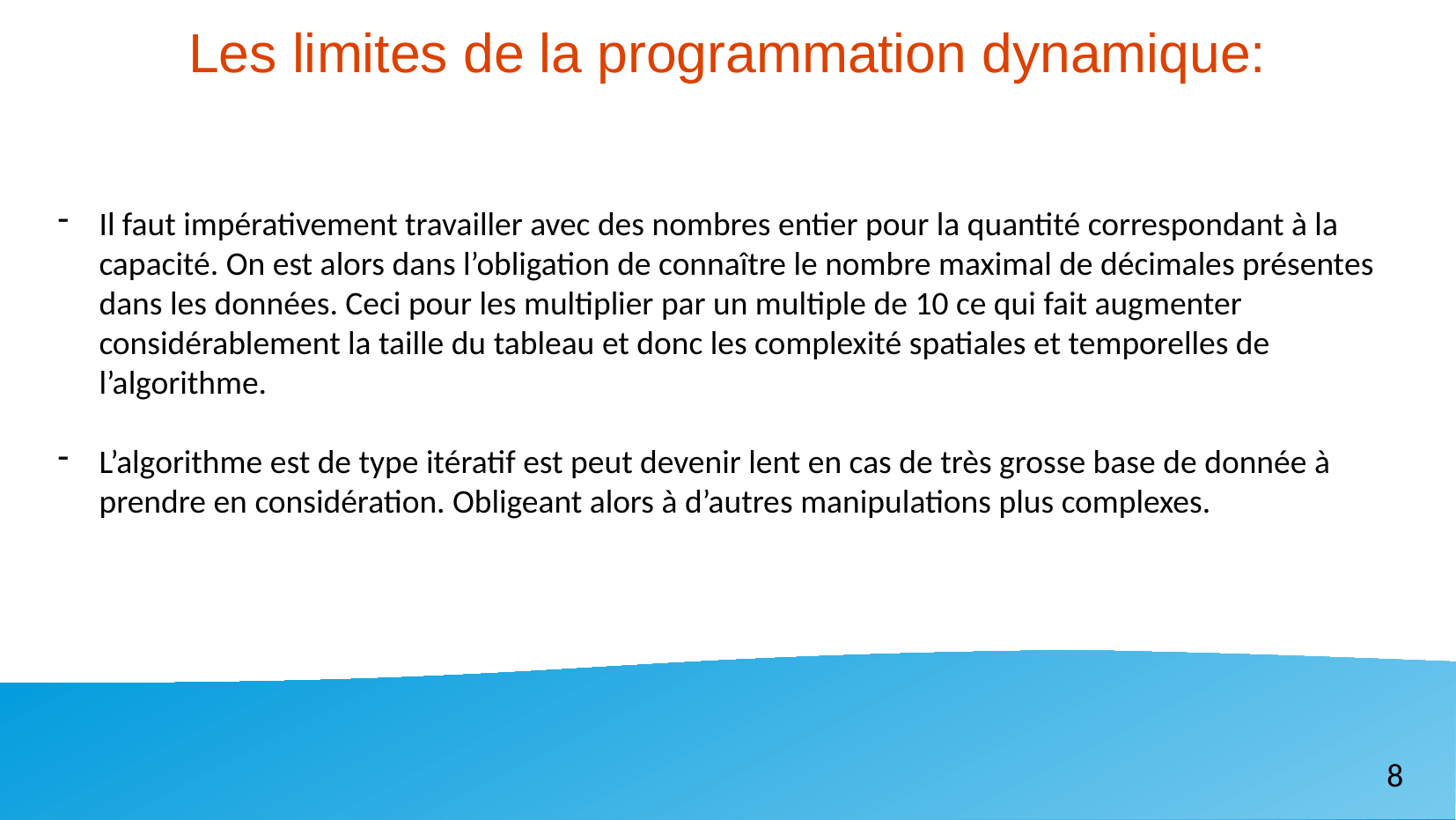

Les limites de la programmation dynamique:
Il faut impérativement travailler avec des nombres entier pour la quantité correspondant à la capacité. On est alors dans l’obligation de connaître le nombre maximal de décimales présentes dans les données. Ceci pour les multiplier par un multiple de 10 ce qui fait augmenter considérablement la taille du tableau et donc les complexité spatiales et temporelles de l’algorithme.

L’algorithme est de type itératif est peut devenir lent en cas de très grosse base de donnée à prendre en considération. Obligeant alors à d’autres manipulations plus complexes.